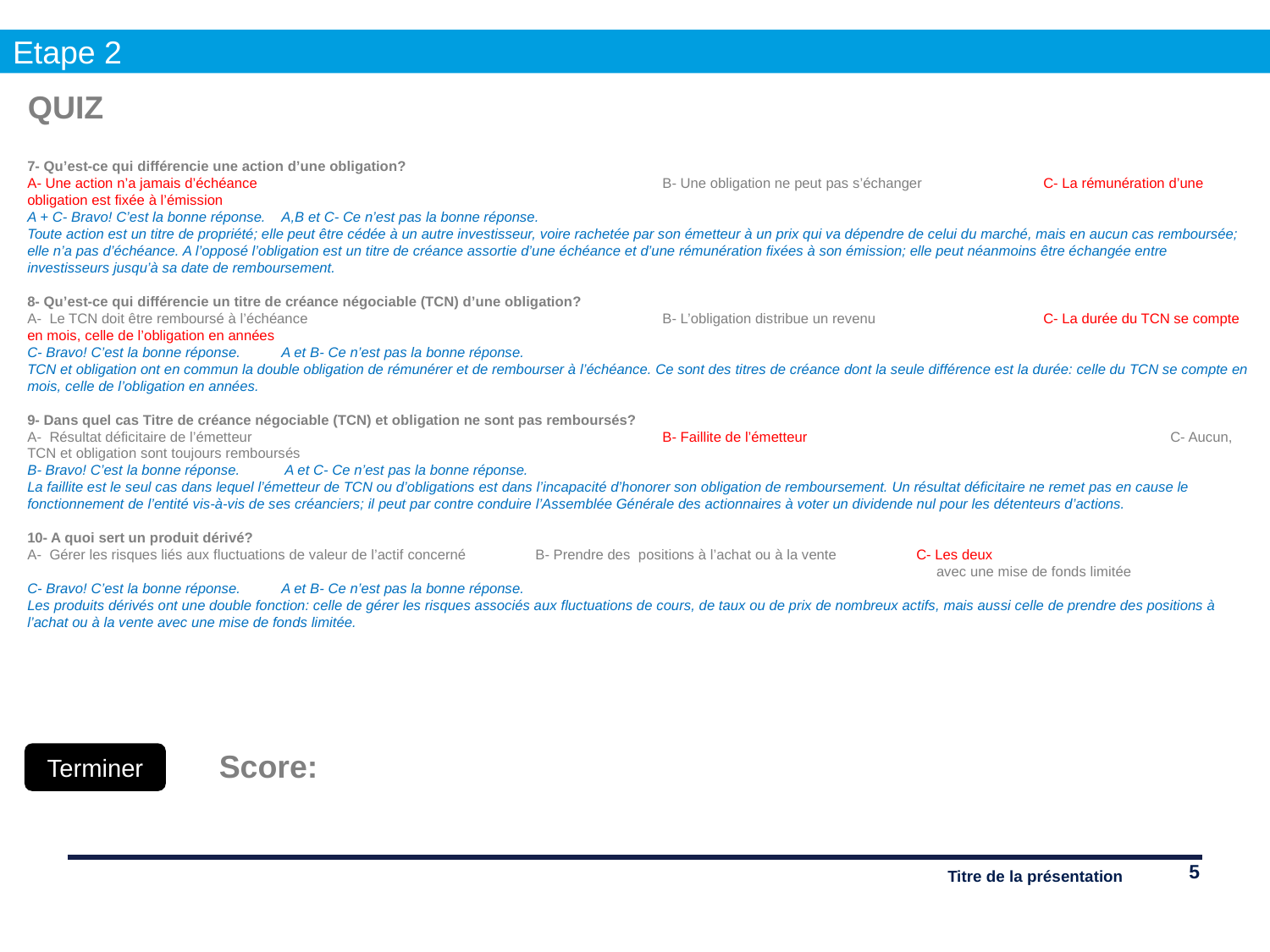

# Etape 2
QUIZ
7- Qu’est-ce qui différencie une action d’une obligation?
A- Une action n’a jamais d’échéance				B- Une obligation ne peut pas s’échanger	C- La rémunération d’une obligation est fixée à l’émission
A + C- Bravo! C’est la bonne réponse.	A,B et C- Ce n’est pas la bonne réponse.
Toute action est un titre de propriété; elle peut être cédée à un autre investisseur, voire rachetée par son émetteur à un prix qui va dépendre de celui du marché, mais en aucun cas remboursée; elle n’a pas d’échéance. A l’opposé l’obligation est un titre de créance assortie d’une échéance et d’une rémunération fixées à son émission; elle peut néanmoins être échangée entre investisseurs jusqu’à sa date de remboursement.

8- Qu’est-ce qui différencie un titre de créance négociable (TCN) d’une obligation?
A-  Le TCN doit être remboursé à l’échéance			B- L’obligation distribue un revenu		C- La durée du TCN se compte en mois, celle de l’obligation en années
C- Bravo! C’est la bonne réponse.	A et B- Ce n’est pas la bonne réponse.
TCN et obligation ont en commun la double obligation de rémunérer et de rembourser à l’échéance. Ce sont des titres de créance dont la seule différence est la durée: celle du TCN se compte en mois, celle de l’obligation en années.

9- Dans quel cas Titre de créance négociable (TCN) et obligation ne sont pas remboursés?
A-  Résultat déficitaire de l’émetteur				B- Faillite de l’émetteur			C- Aucun, TCN et obligation sont toujours remboursés
B- Bravo! C’est la bonne réponse.	 A et C- Ce n’est pas la bonne réponse.
La faillite est le seul cas dans lequel l’émetteur de TCN ou d’obligations est dans l’incapacité d’honorer son obligation de remboursement. Un résultat déficitaire ne remet pas en cause le fonctionnement de l’entité vis-à-vis de ses créanciers; il peut par contre conduire l’Assemblée Générale des actionnaires à voter un dividende nul pour les détenteurs d’actions.

10- A quoi sert un produit dérivé?
A-  Gérer les risques liés aux fluctuations de valeur de l’actif concerné	B- Prendre des  positions à l’achat ou à la vente	C- Les deux
							     avec une mise de fonds limitée
C- Bravo! C’est la bonne réponse.	A et B- Ce n’est pas la bonne réponse.
Les produits dérivés ont une double fonction: celle de gérer les risques associés aux fluctuations de cours, de taux ou de prix de nombreux actifs, mais aussi celle de prendre des positions à l’achat ou à la vente avec une mise de fonds limitée.

Score:
Terminer
Titre de la présentation
5